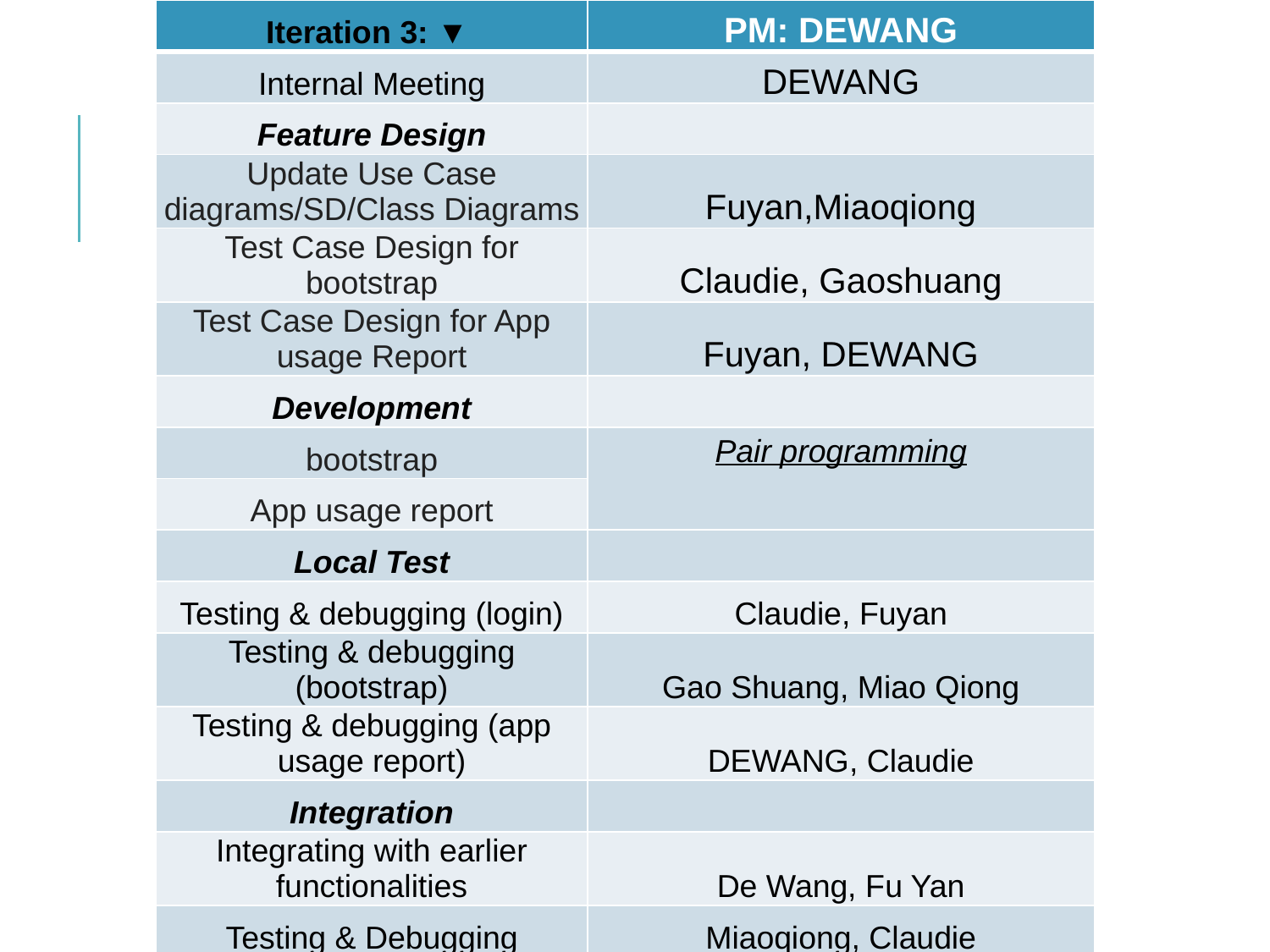

| Iteration 3: ▼ | PM: DEWANG |
| --- | --- |
| Internal Meeting | DEWANG |
| Feature Design |  |
| Update Use Case diagrams/SD/Class Diagrams | Fuyan,Miaoqiong |
| Test Case Design for bootstrap | Claudie, Gaoshuang |
| Test Case Design for App usage Report | Fuyan, DEWANG |
| Development |  |
| bootstrap | Pair programming |
| App usage report |  |
| Local Test |  |
| Testing & debugging (login) | Claudie, Fuyan |
| Testing & debugging (bootstrap) | Gao Shuang, Miao Qiong |
| Testing & debugging (app usage report) | DEWANG, Claudie |
| Integration |  |
| Integrating with earlier functionalities | De Wang, Fu Yan |
| Testing & Debugging | Miaoqiong, Claudie |